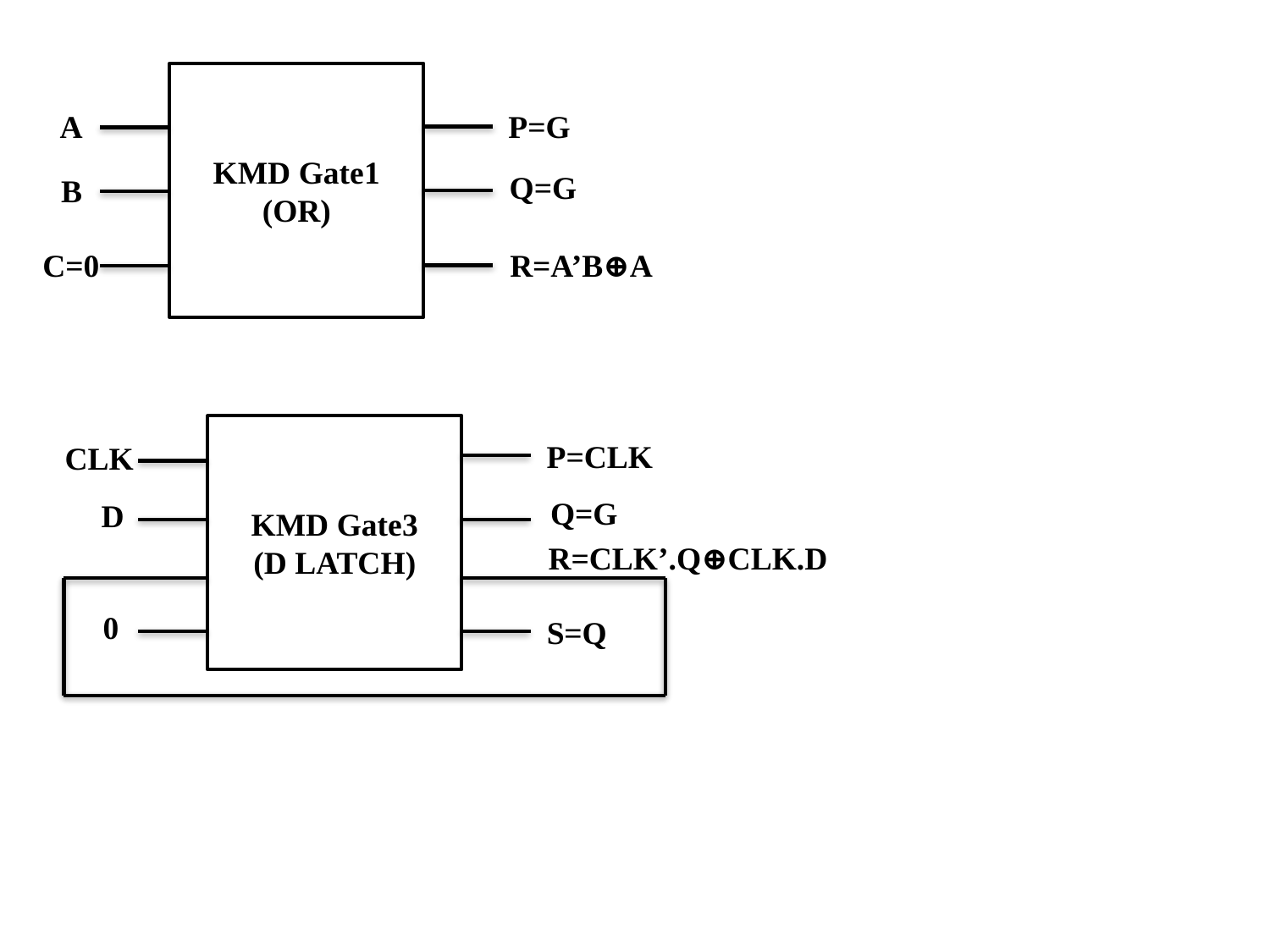

KMD Gate1 (OR)
P=G
A
Q=G
B
C=0
R=A’B⊕A
KMD Gate3
(D LATCH)
P=CLK
CLK
Q=G
D
R=CLK’.Q⊕CLK.D
0
S=Q